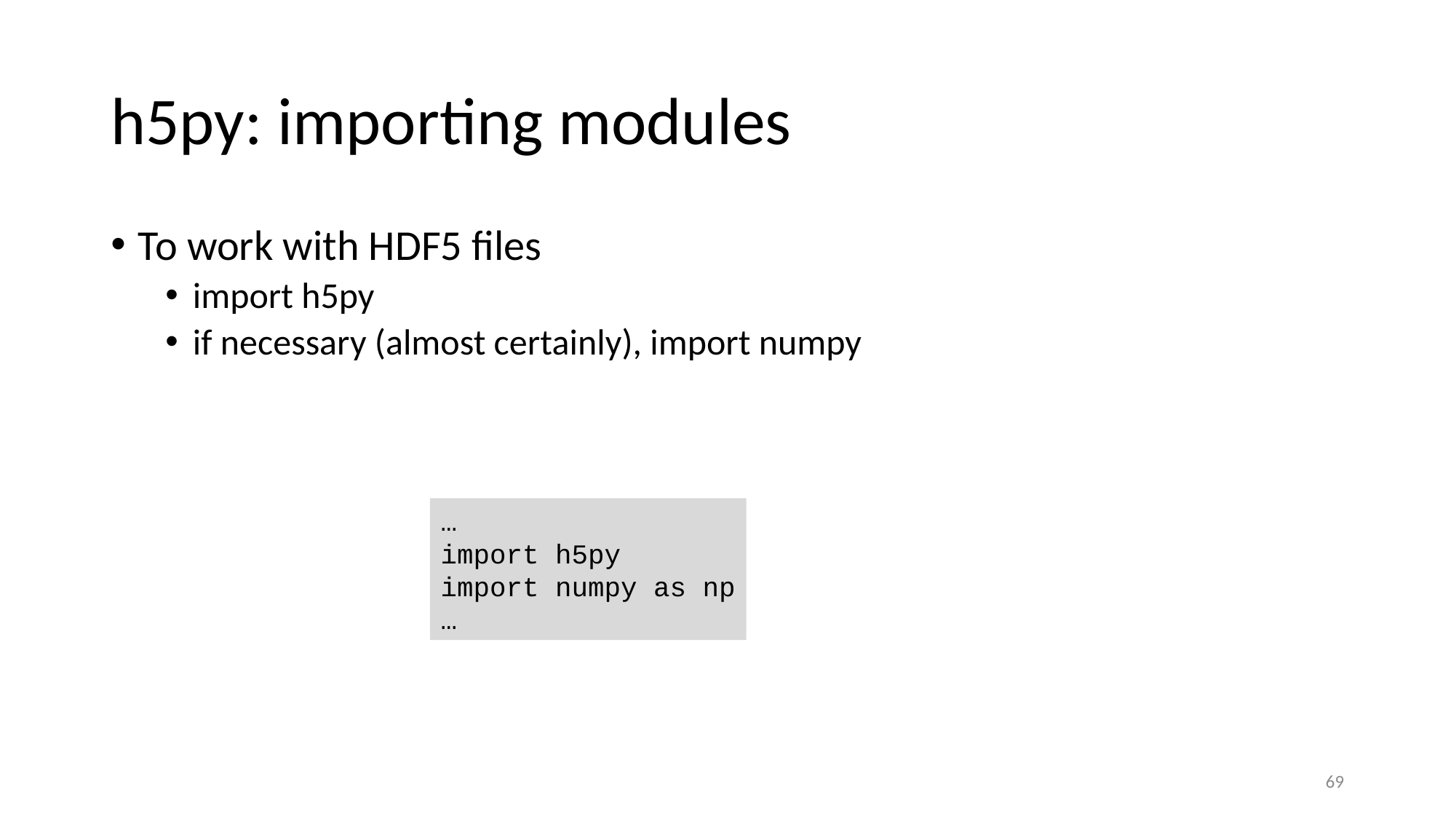

# h5py: importing modules
To work with HDF5 files
import h5py
if necessary (almost certainly), import numpy
…
import h5py
import numpy as np
…
69